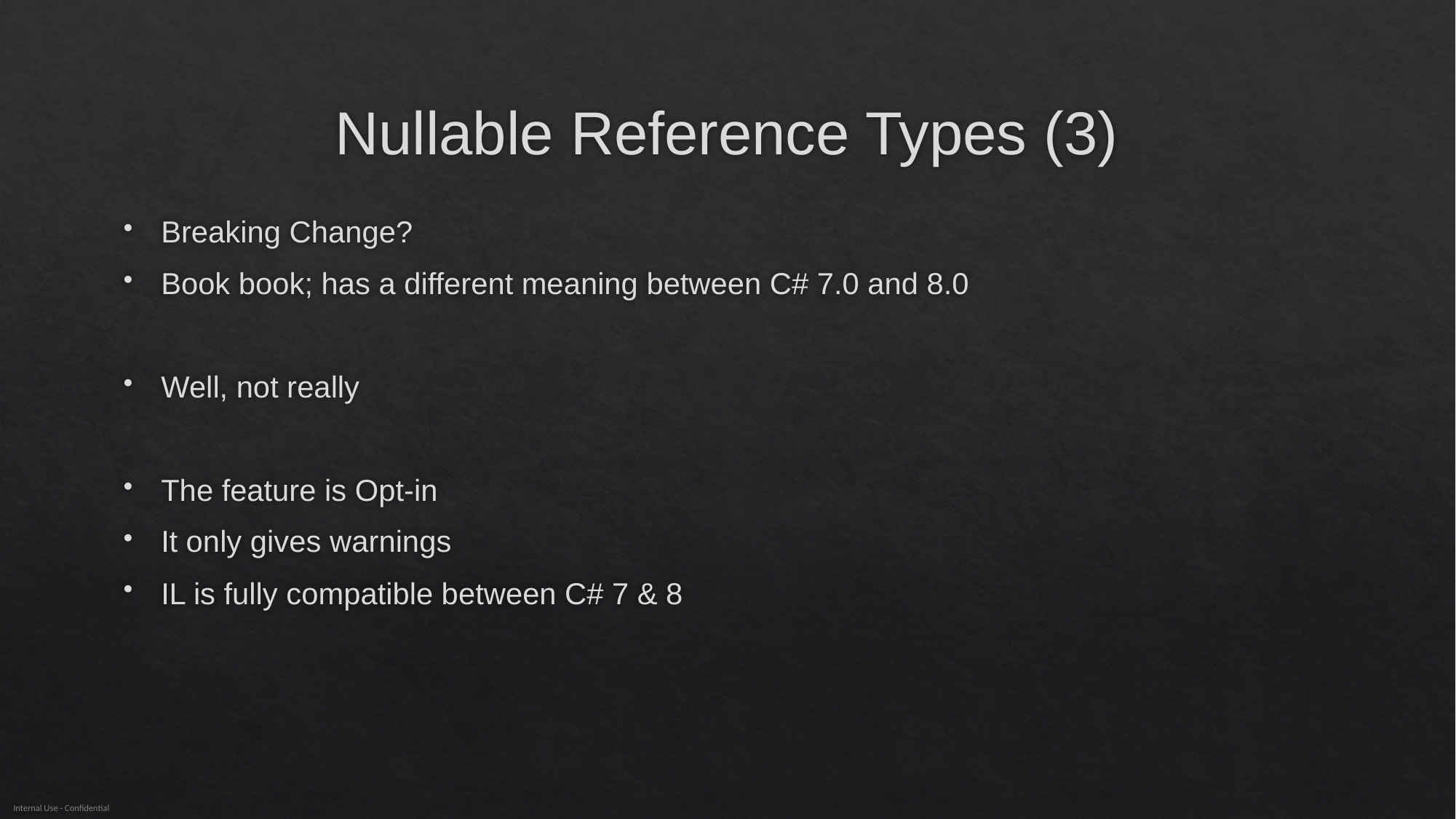

# Nullable Reference Types (3)
Breaking Change?
Book book; has a different meaning between C# 7.0 and 8.0

Well, not really

The feature is Opt-in
It only gives warnings
IL is fully compatible between C# 7 & 8